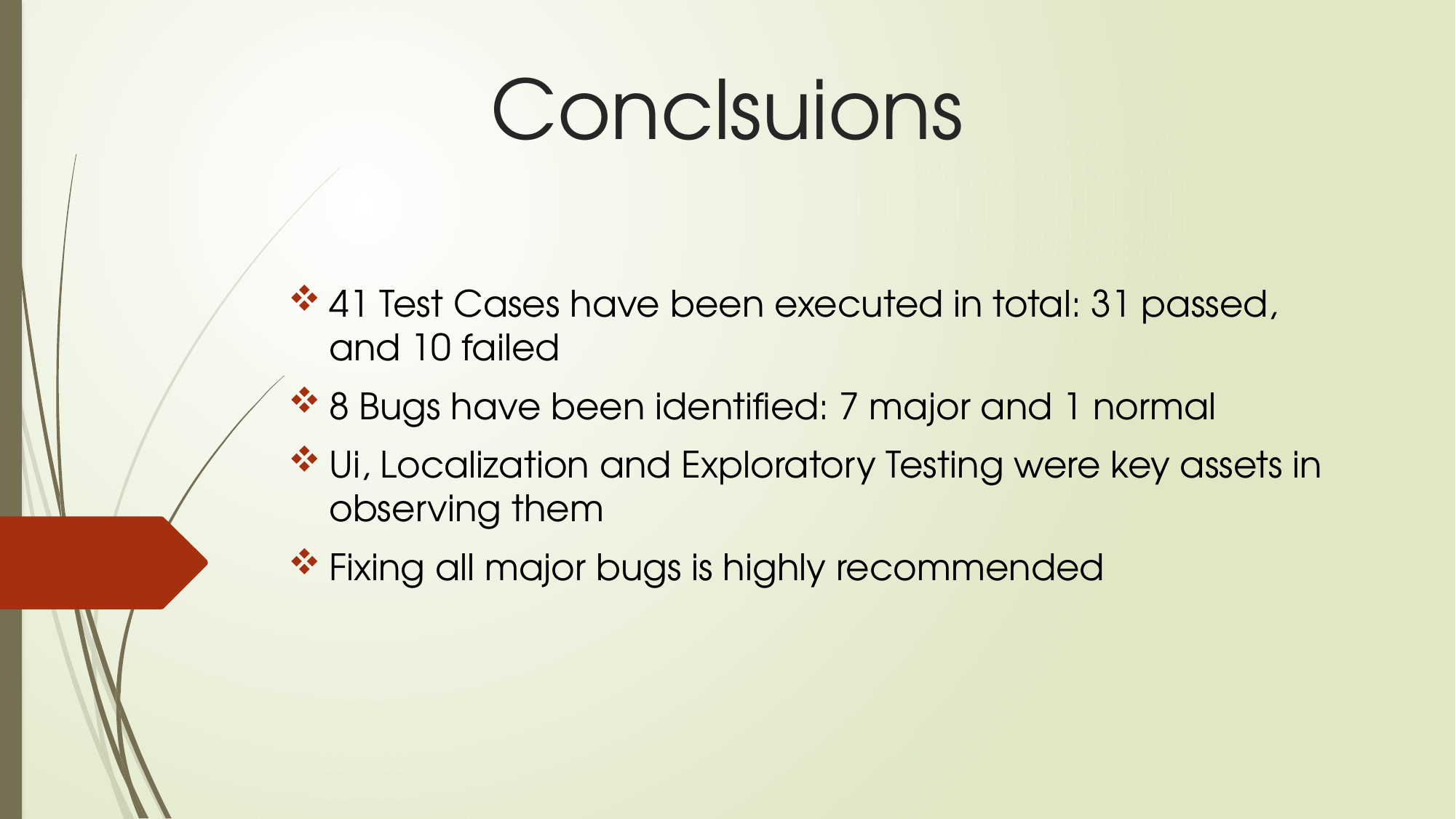

# Conclsuions
41 Test Cases have been executed in total: 31 passed, and 10 failed
8 Bugs have been identified: 7 major and 1 normal
Ui, Localization and Exploratory Testing were key assets in observing them
Fixing all major bugs is highly recommended